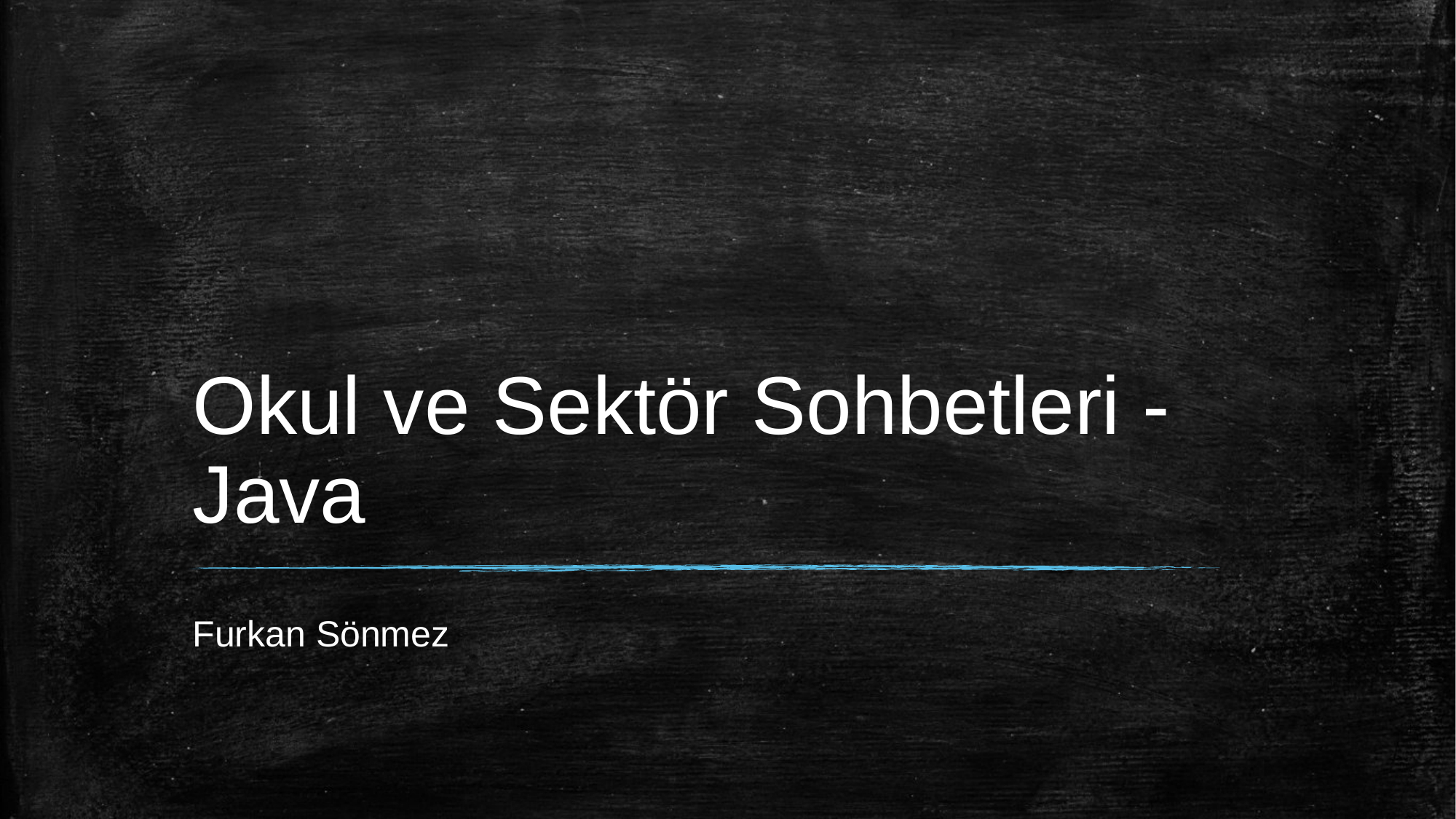

# Okul ve Sektör Sohbetleri - Java
Furkan Sönmez